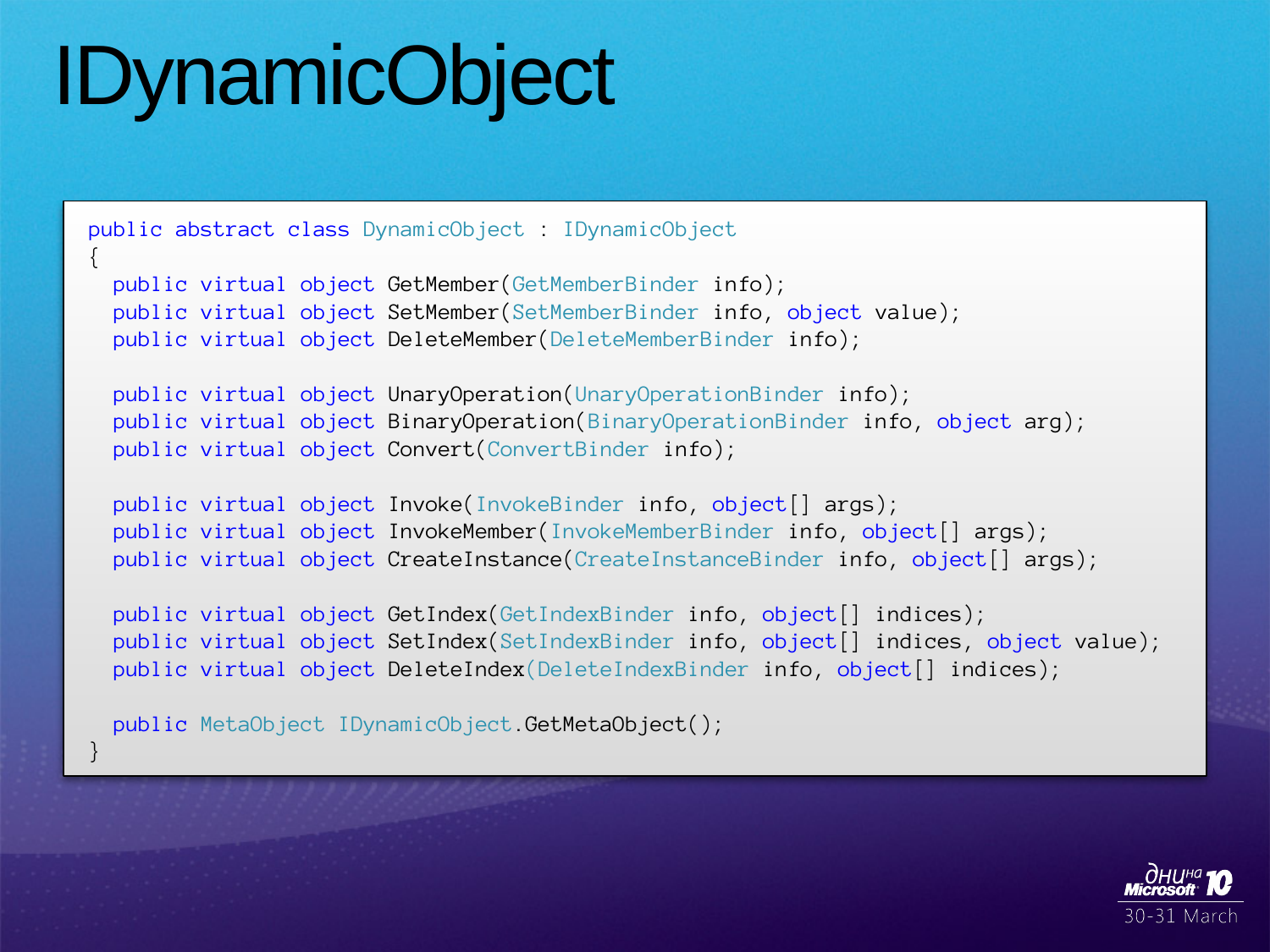

# IDynamicObject
public abstract class DynamicObject : IDynamicObject
{
  public virtual object GetMember(GetMemberBinder info);
  public virtual object SetMember(SetMemberBinder info, object value);
  public virtual object DeleteMember(DeleteMemberBinder info);

  public virtual object UnaryOperation(UnaryOperationBinder info);
  public virtual object BinaryOperation(BinaryOperationBinder info, object arg);
  public virtual object Convert(ConvertBinder info);

  public virtual object Invoke(InvokeBinder info, object[] args);
  public virtual object InvokeMember(InvokeMemberBinder info, object[] args);
  public virtual object CreateInstance(CreateInstanceBinder info, object[] args);

  public virtual object GetIndex(GetIndexBinder info, object[] indices);
  public virtual object SetIndex(SetIndexBinder info, object[] indices, object value);
  public virtual object DeleteIndex(DeleteIndexBinder info, object[] indices);

  public MetaObject IDynamicObject.GetMetaObject();
}